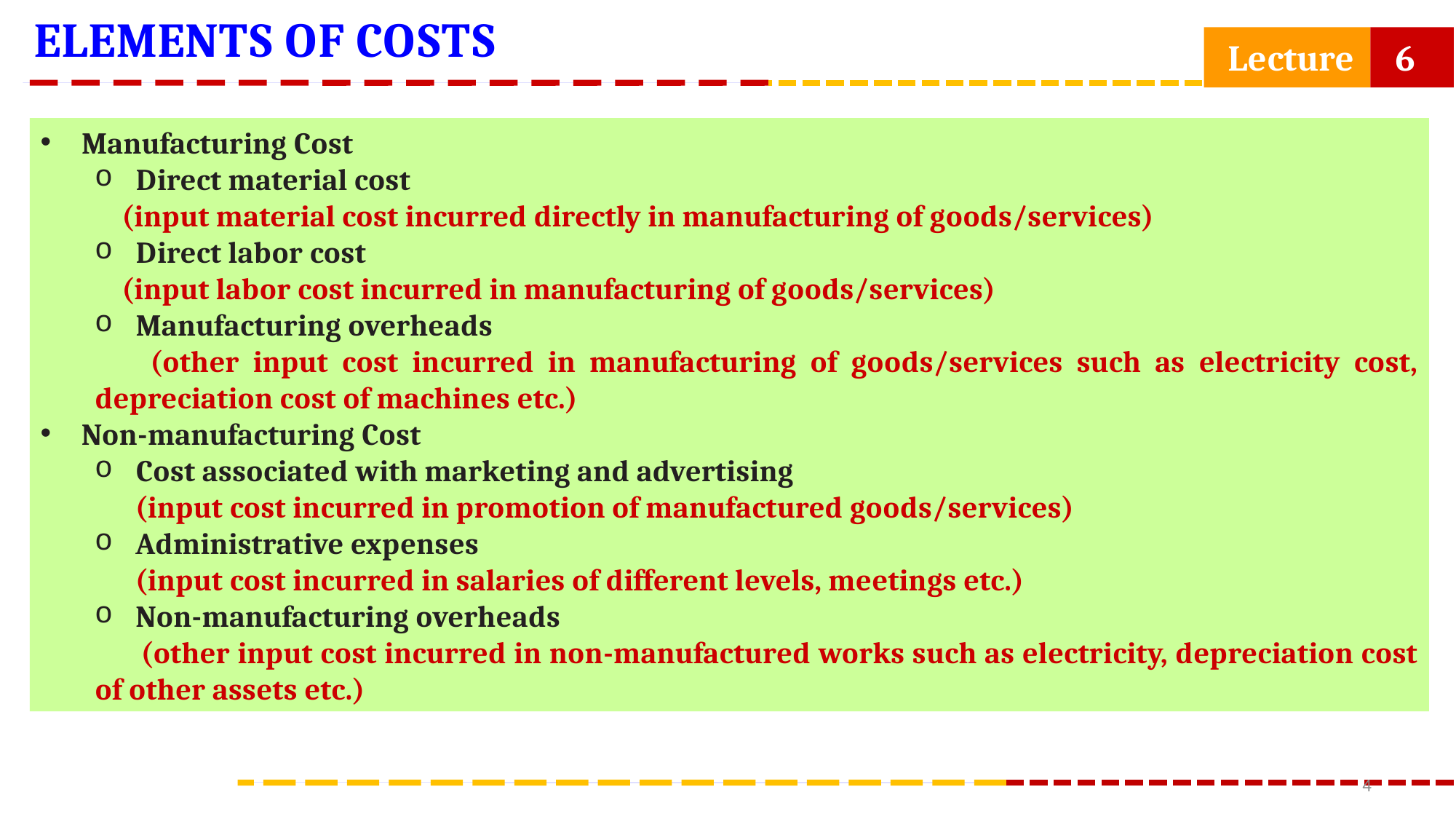

ELEMENTS OF COSTS

  Lecture     6

Manufacturing Cost
Direct material cost
    (input material cost incurred directly in manufacturing of goods/services)
Direct labor cost
    (input labor cost incurred in manufacturing of goods/services)
Manufacturing overheads
    (other input cost incurred in manufacturing of goods/services such as electricity cost, depreciation cost of machines etc.)
Non-manufacturing Cost
Cost associated with marketing and advertising
      (input cost incurred in promotion of manufactured goods/services)
Administrative expenses
      (input cost incurred in salaries of different levels, meetings etc.)
Non-manufacturing overheads
      (other input cost incurred in non-manufactured works such as electricity, depreciation cost of other assets etc.)
4